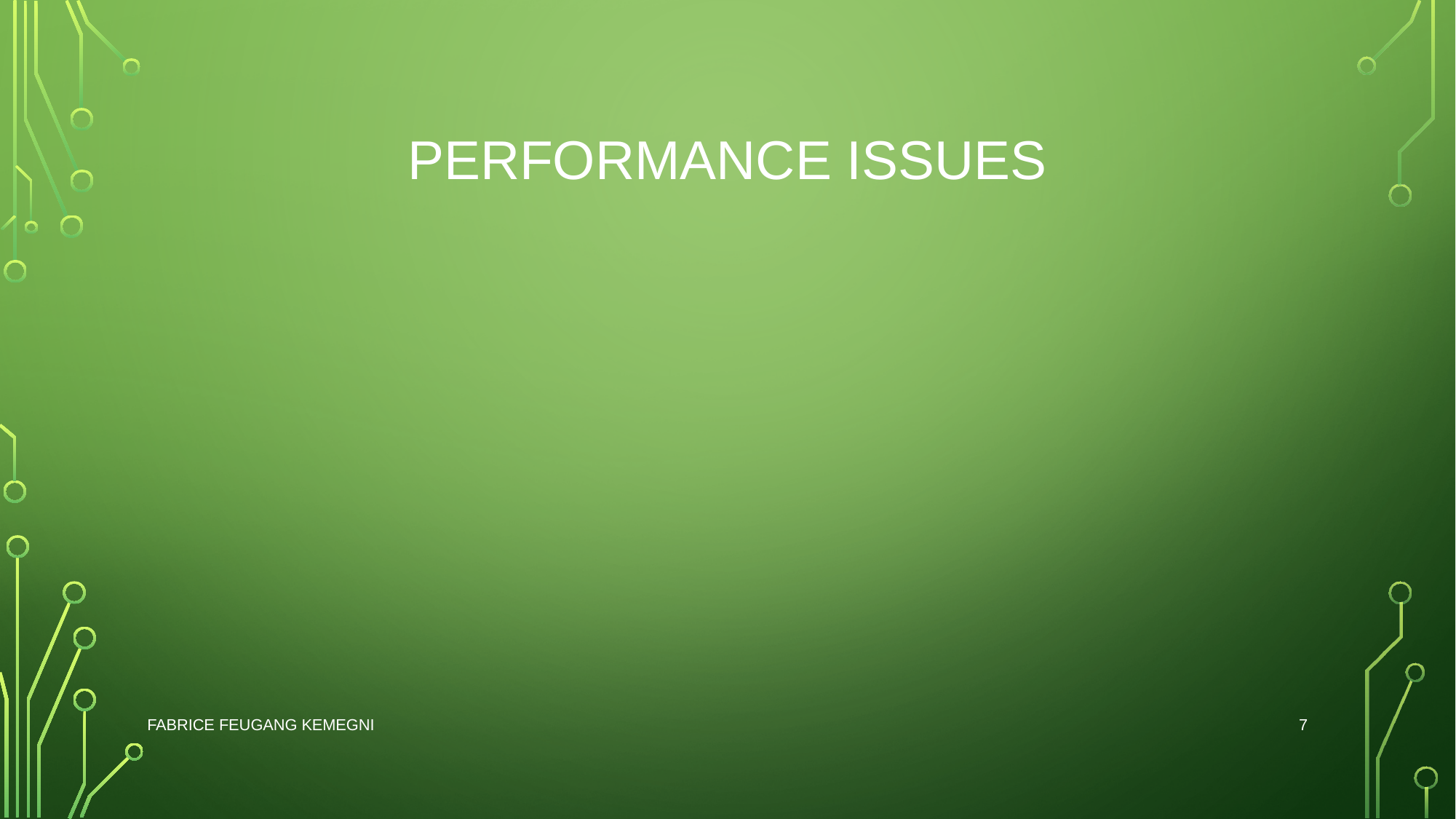

# Performance Issues

7
Fabrice Feugang Kemegni